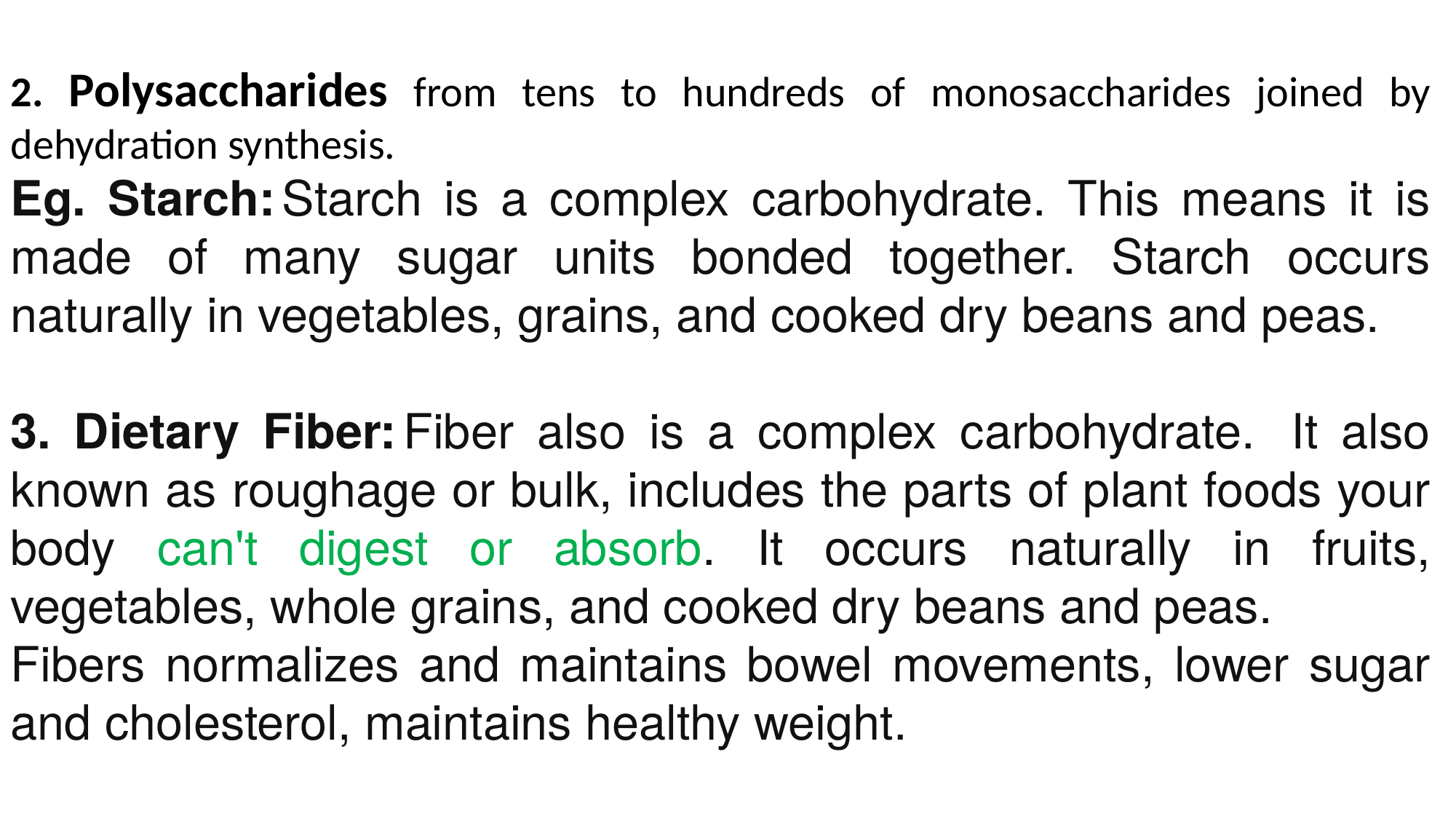

2. Polysaccharides from tens to hundreds of monosaccharides joined by dehydration synthesis.
Eg. Starch: Starch is a complex carbohydrate. This means it is made of many sugar units bonded together. Starch occurs naturally in vegetables, grains, and cooked dry beans and peas.

3. Dietary Fiber: Fiber also is a complex carbohydrate.  It also known as roughage or bulk, includes the parts of plant foods your body can't digest or absorb. It occurs naturally in fruits, vegetables, whole grains, and cooked dry beans and peas.
Fibers normalizes and maintains bowel movements, lower sugar and cholesterol, maintains healthy weight.